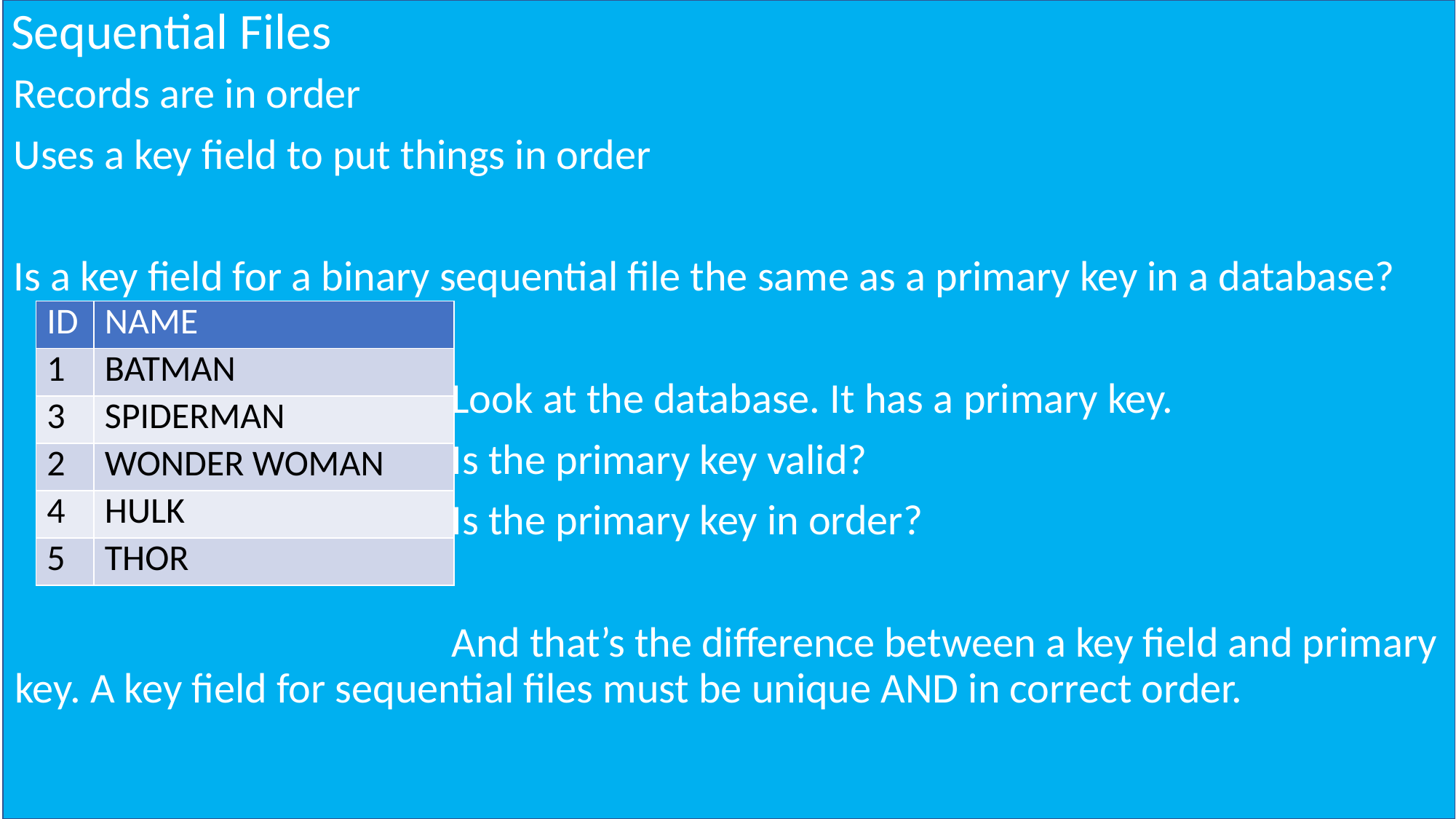

# Sequential Files
Records are in order
Uses a key field to put things in order

Is a key field for a binary sequential file the same as a primary key in a database?

					Look at the database. It has a primary key.
					Is the primary key valid?
					Is the primary key in order?

					And that’s the difference between a key field and primary key. A key field for sequential files must be unique AND in correct order.

| ID | NAME |
| --- | --- |
| 1 | BATMAN |
| 3 | SPIDERMAN |
| 2 | WONDER WOMAN |
| 4 | HULK |
| 5 | THOR |